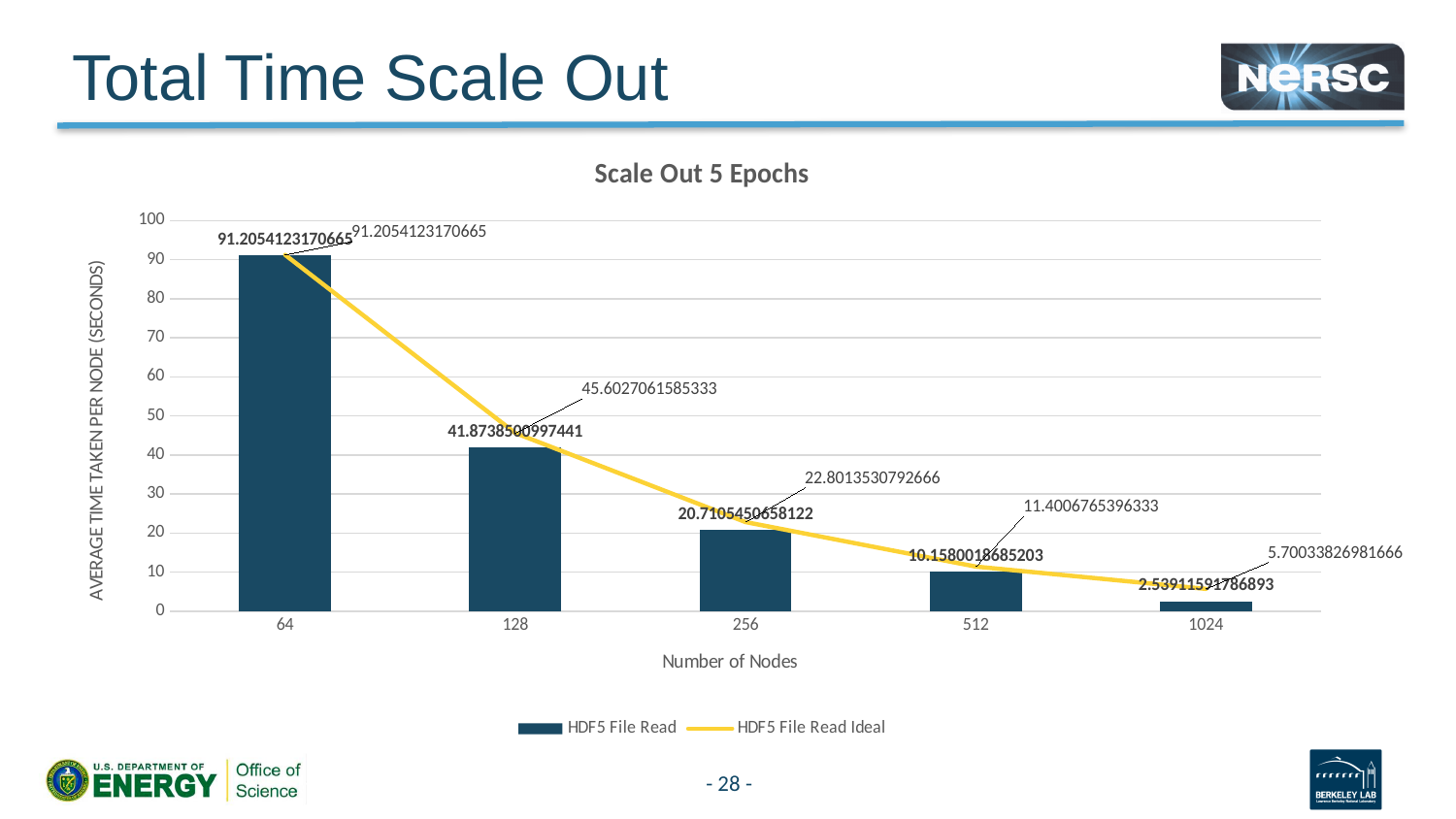

# Total Time Scale Out

### Chart: Scale Out 5 Epochs

| Category | HDF5 File Read | HDF5 File Read Ideal |
|---|---|---|
| 64 | 91.2054123170665 | 91.2054123170665 |
| 128 | 41.873850099744125 | 45.60270615853325 |
| 256 | 20.710545065812227 | 22.801353079266626 |
| 512 | 10.158001868520278 | 11.400676539633313 |
| 1024 | 2.539115917868932 | 5.7003382698166565 |
- 28 -